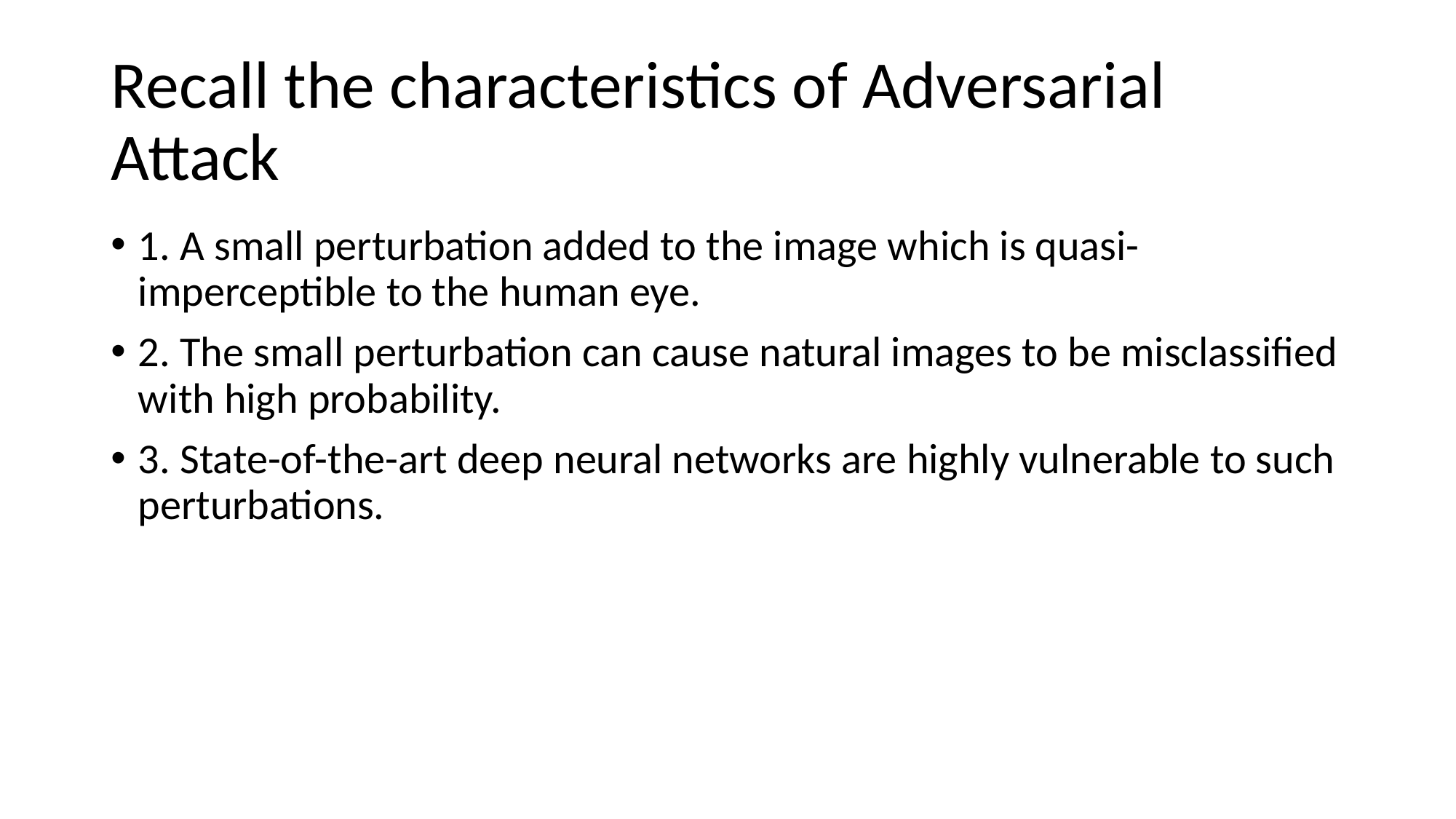

# Recall the characteristics of Adversarial Attack
1. A small perturbation added to the image which is quasi-imperceptible to the human eye.
2. The small perturbation can cause natural images to be misclassified with high probability.
3. State-of-the-art deep neural networks are highly vulnerable to such perturbations.